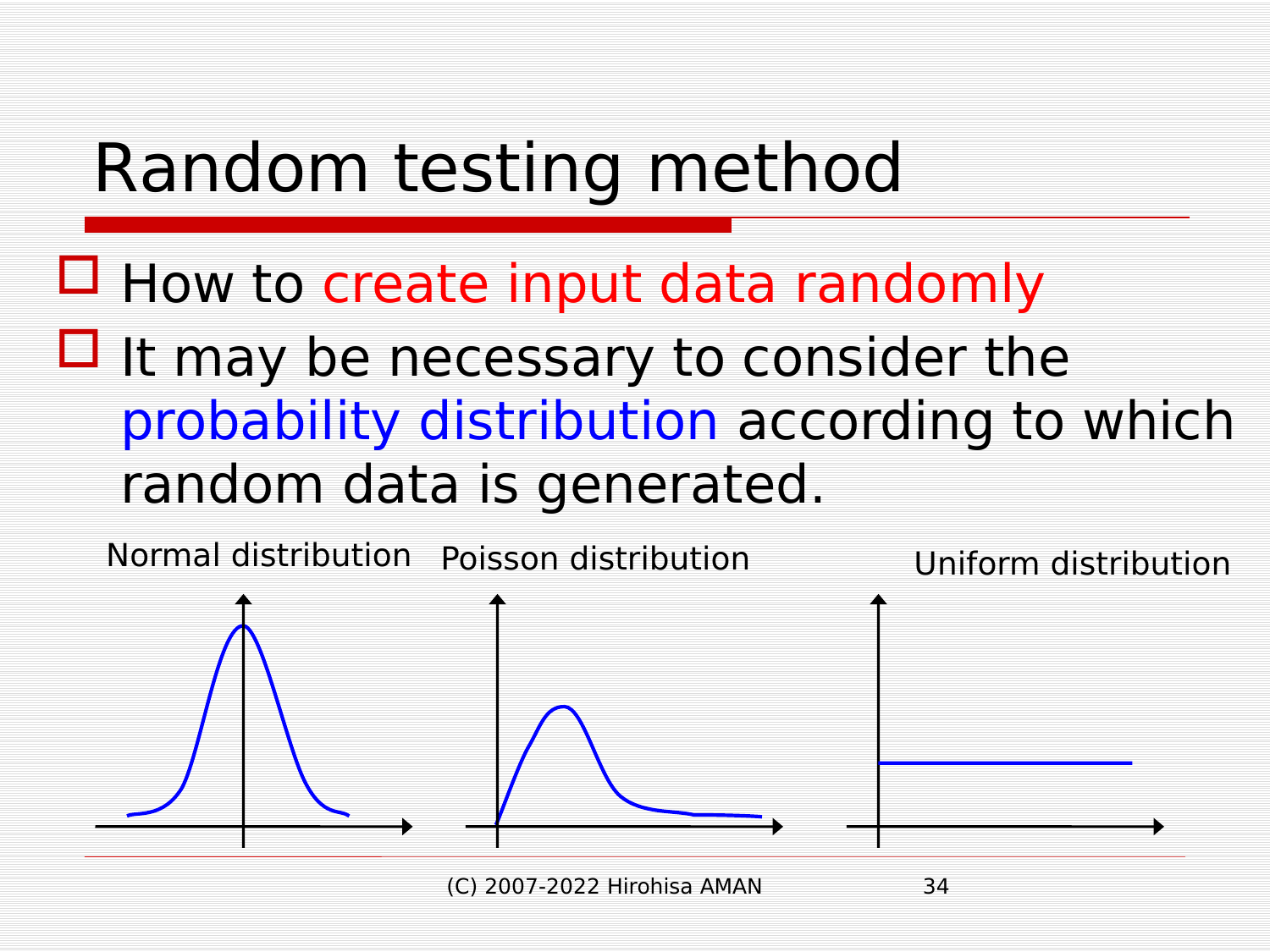

# Random testing method
How to create input data randomly
It may be necessary to consider the probability distribution according to which random data is generated.
Normal distribution
Poisson distribution
Uniform distribution

(C) 2007-2022 Hirohisa AMAN
34